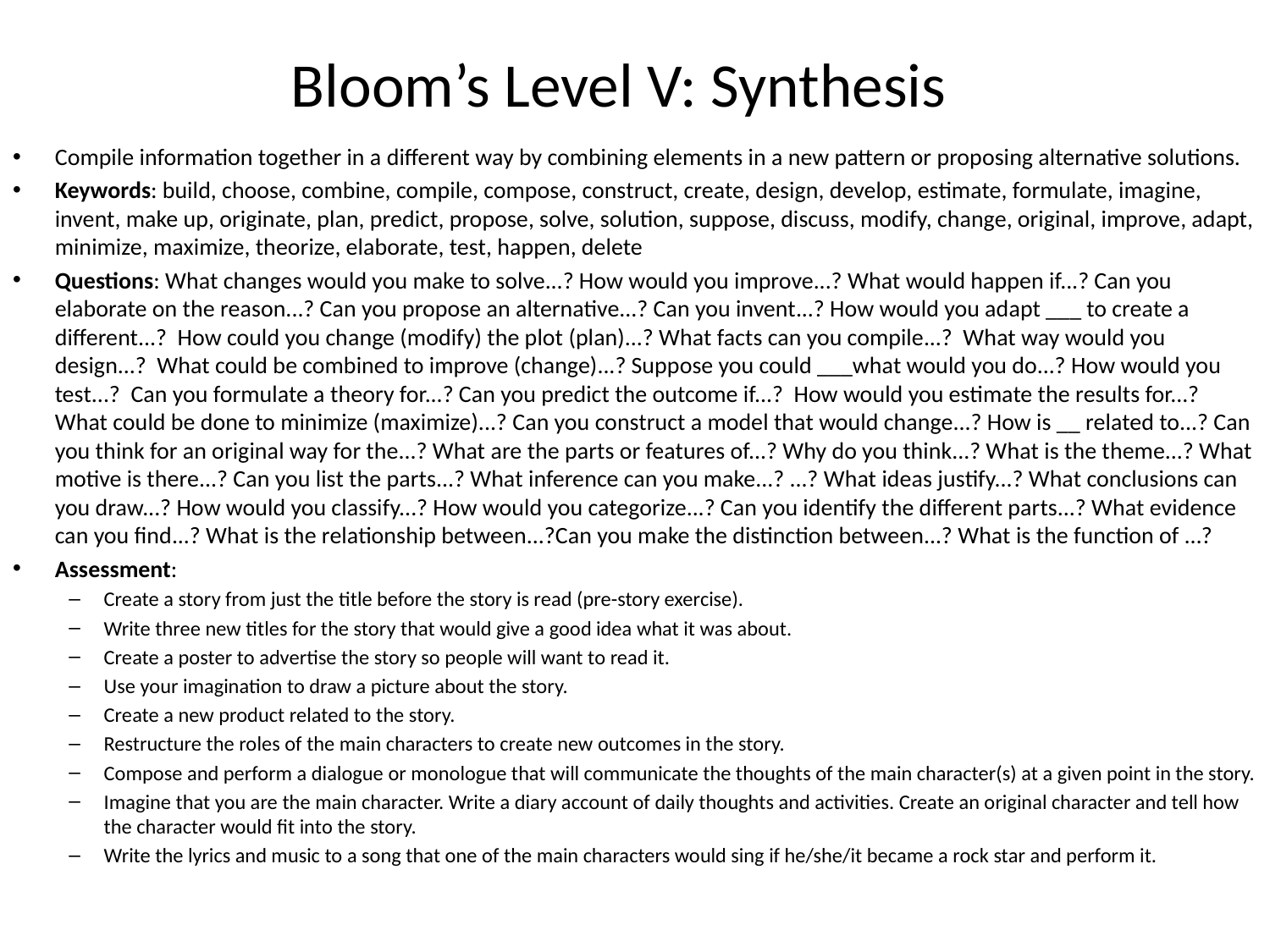

# Bloom’s Level V: Synthesis
Compile information together in a different way by combining elements in a new pattern or proposing alternative solutions.
Keywords: build, choose, combine, compile, compose, construct, create, design, develop, estimate, formulate, imagine, invent, make up, originate, plan, predict, propose, solve, solution, suppose, discuss, modify, change, original, improve, adapt, minimize, maximize, theorize, elaborate, test, happen, delete
Questions: What changes would you make to solve...? How would you improve...? What would happen if...? Can you elaborate on the reason...? Can you propose an alternative...? Can you invent...? How would you adapt ___ to create a different...?  How could you change (modify) the plot (plan)...? What facts can you compile...?  What way would you design...?  What could be combined to improve (change)...? Suppose you could ___what would you do...? How would you test...?  Can you formulate a theory for...? Can you predict the outcome if...?  How would you estimate the results for...? What could be done to minimize (maximize)...? Can you construct a model that would change...? How is __ related to...? Can you think for an original way for the...? What are the parts or features of...? Why do you think...? What is the theme...? What motive is there...? Can you list the parts...? What inference can you make...? ...? What ideas justify...? What conclusions can you draw...? How would you classify...? How would you categorize...? Can you identify the different parts...? What evidence can you find...? What is the relationship between...?Can you make the distinction between...? What is the function of …?
Assessment:
Create a story from just the title before the story is read (pre-story exercise).
Write three new titles for the story that would give a good idea what it was about.
Create a poster to advertise the story so people will want to read it.
Use your imagination to draw a picture about the story.
Create a new product related to the story.
Restructure the roles of the main characters to create new outcomes in the story.
Compose and perform a dialogue or monologue that will communicate the thoughts of the main character(s) at a given point in the story.
Imagine that you are the main character. Write a diary account of daily thoughts and activities. Create an original character and tell how the character would fit into the story.
Write the lyrics and music to a song that one of the main characters would sing if he/she/it became a rock star and perform it.